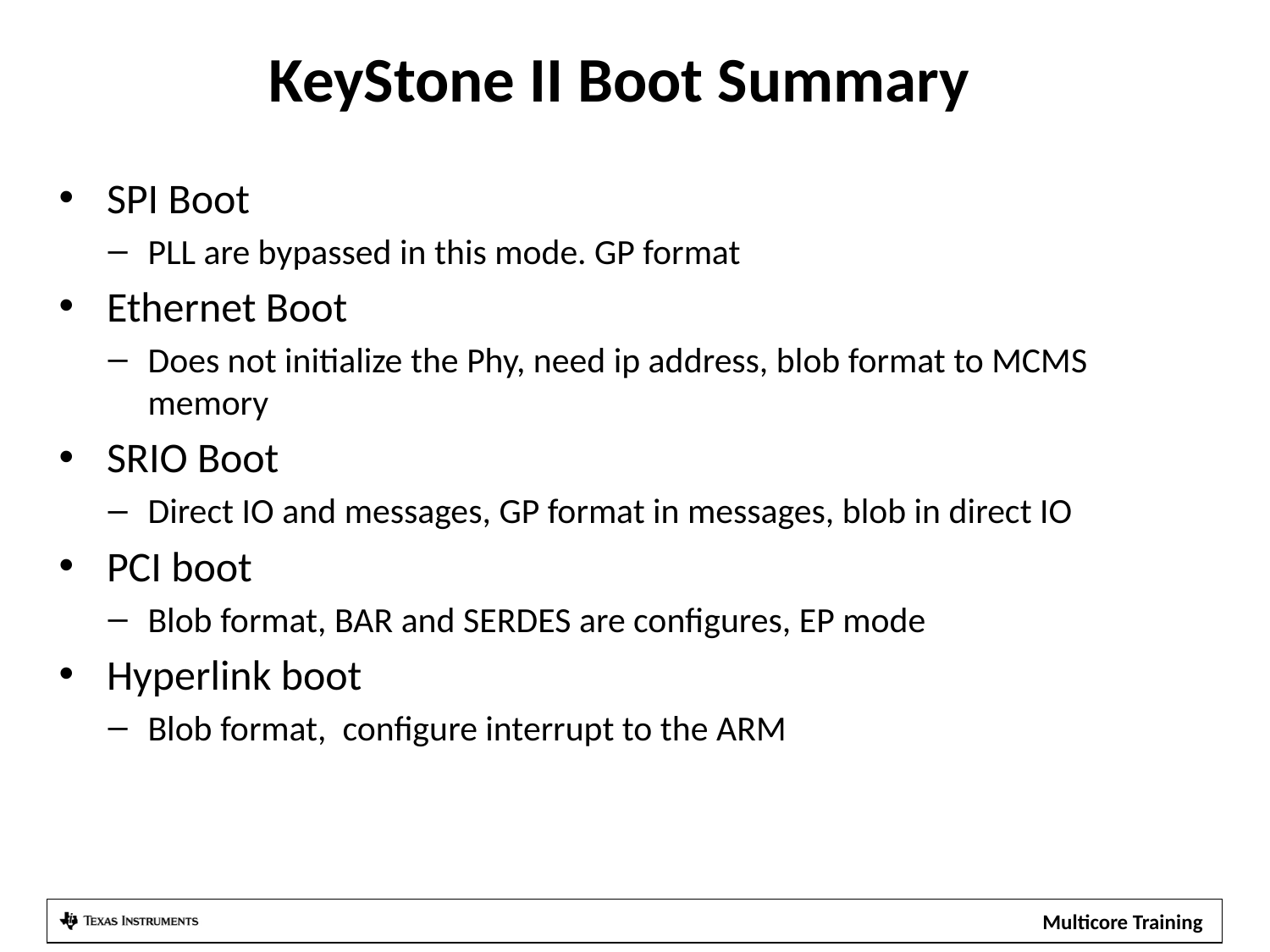

# KeyStone II Boot Summary
SPI Boot
PLL are bypassed in this mode. GP format
Ethernet Boot
Does not initialize the Phy, need ip address, blob format to MCMS memory
SRIO Boot
Direct IO and messages, GP format in messages, blob in direct IO
PCI boot
Blob format, BAR and SERDES are configures, EP mode
Hyperlink boot
Blob format,  configure interrupt to the ARM